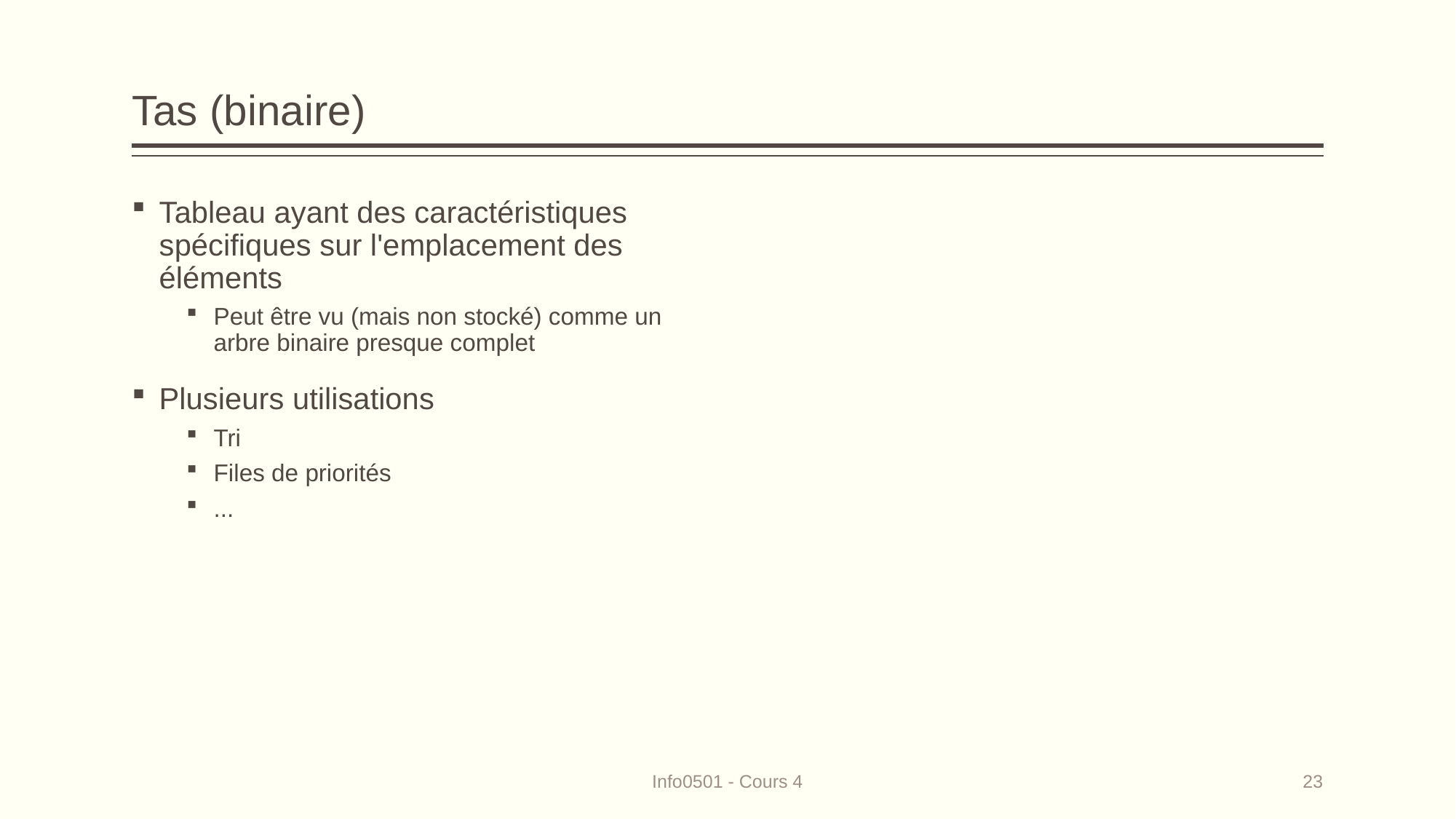

# Tas (binaire)
Tableau ayant des caractéristiques spécifiques sur l'emplacement des éléments
Peut être vu (mais non stocké) comme un arbre binaire presque complet
Plusieurs utilisations
Tri
Files de priorités
...

Info0501 - Cours 4
23